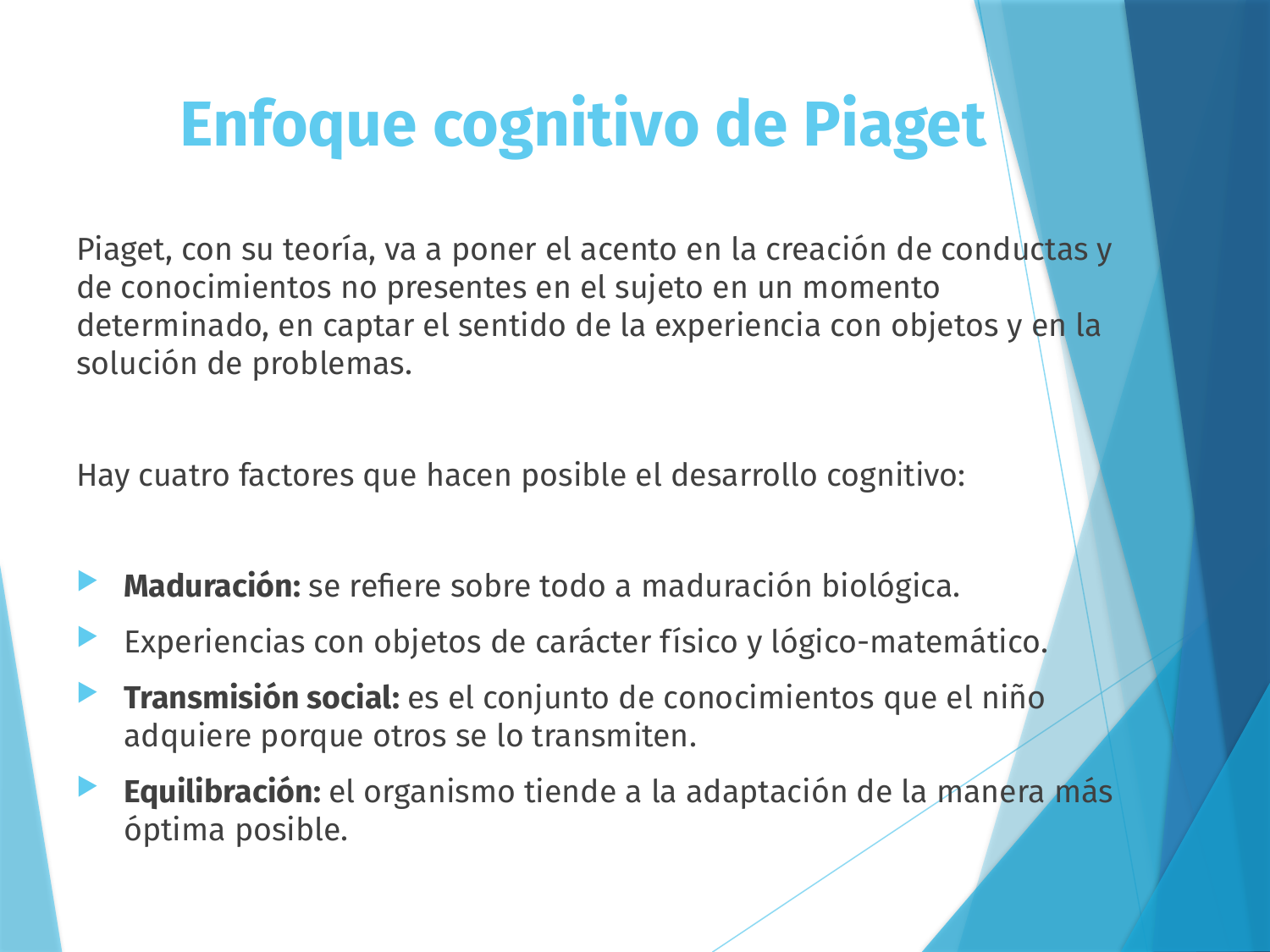

# Enfoque cognitivo de Piaget
Piaget, con su teoría, va a poner el acento en la creación de conductas y de conocimientos no presentes en el sujeto en un momento determinado, en captar el sentido de la experiencia con objetos y en la solución de problemas.

Hay cuatro factores que hacen posible el desarrollo cognitivo:

Maduración: se refiere sobre todo a maduración biológica.
Experiencias con objetos de carácter físico y lógico-matemático.
Transmisión social: es el conjunto de conocimientos que el niño adquiere porque otros se lo transmiten.
Equilibración: el organismo tiende a la adaptación de la manera más óptima posible.